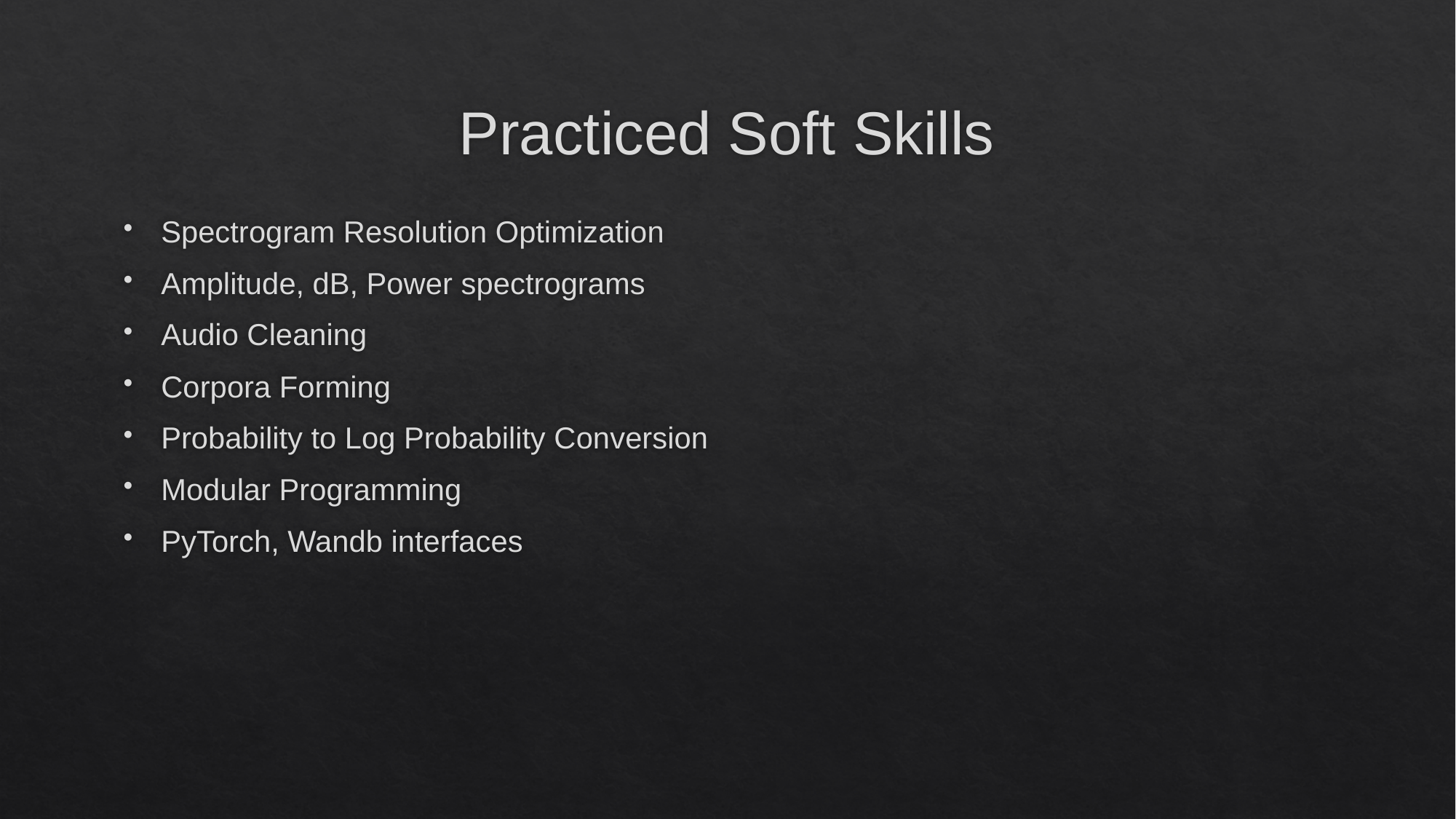

# Practiced Soft Skills
Spectrogram Resolution Optimization
Amplitude, dB, Power spectrograms
Audio Cleaning
Corpora Forming
Probability to Log Probability Conversion
Modular Programming
PyTorch, Wandb interfaces